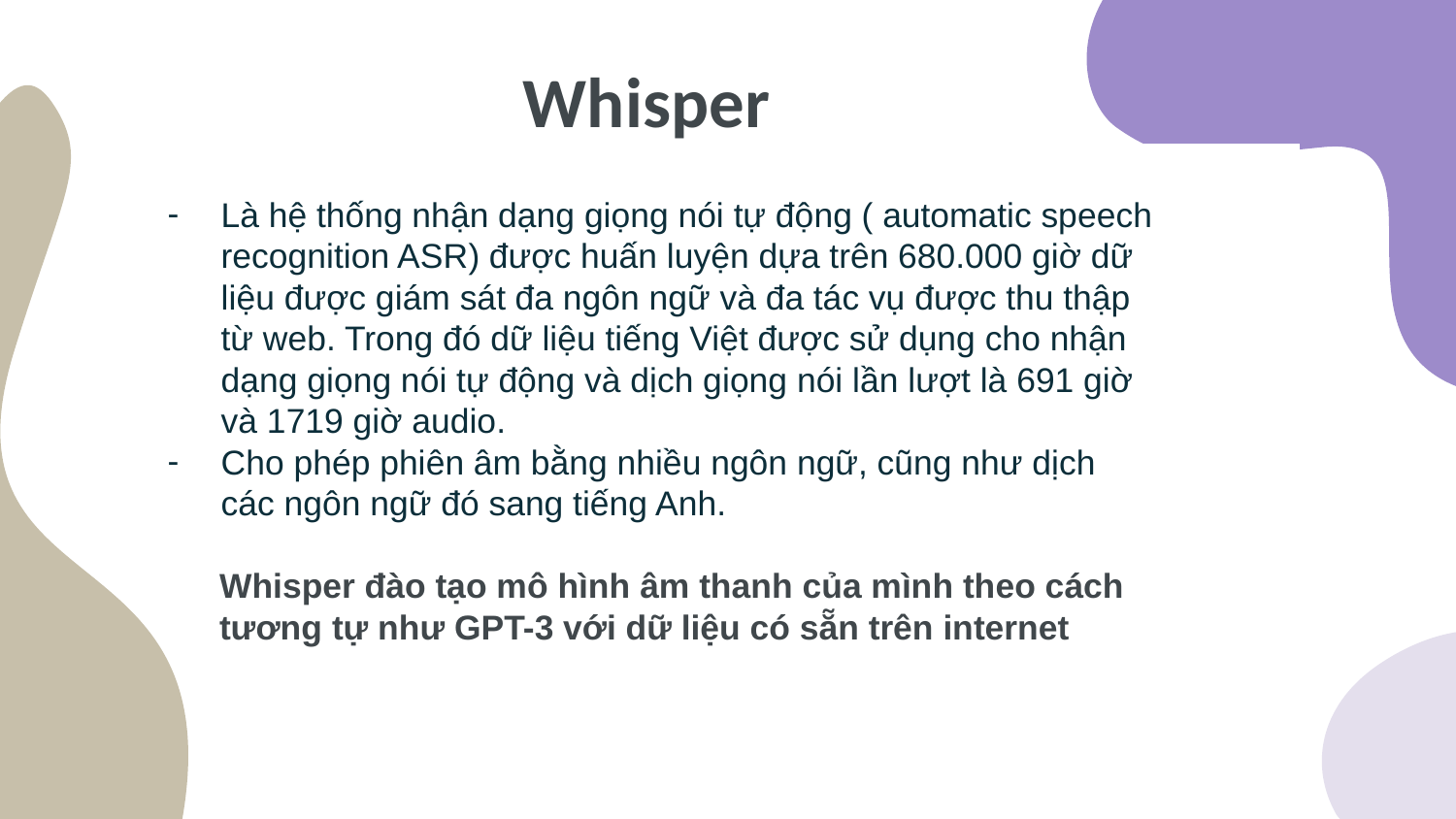

# Whisper

Là hệ thống nhận dạng giọng nói tự động ( automatic speech recognition ASR) được huấn luyện dựa trên 680.000 giờ dữ liệu được giám sát đa ngôn ngữ và đa tác vụ được thu thập từ web. Trong đó dữ liệu tiếng Việt được sử dụng cho nhận dạng giọng nói tự động và dịch giọng nói lần lượt là 691 giờ và 1719 giờ audio.
Cho phép phiên âm bằng nhiều ngôn ngữ, cũng như dịch  các ngôn ngữ đó sang tiếng Anh.

Whisper đào tạo mô hình âm thanh của mình theo cách tương tự như GPT-3 với dữ liệu có sẵn trên internet